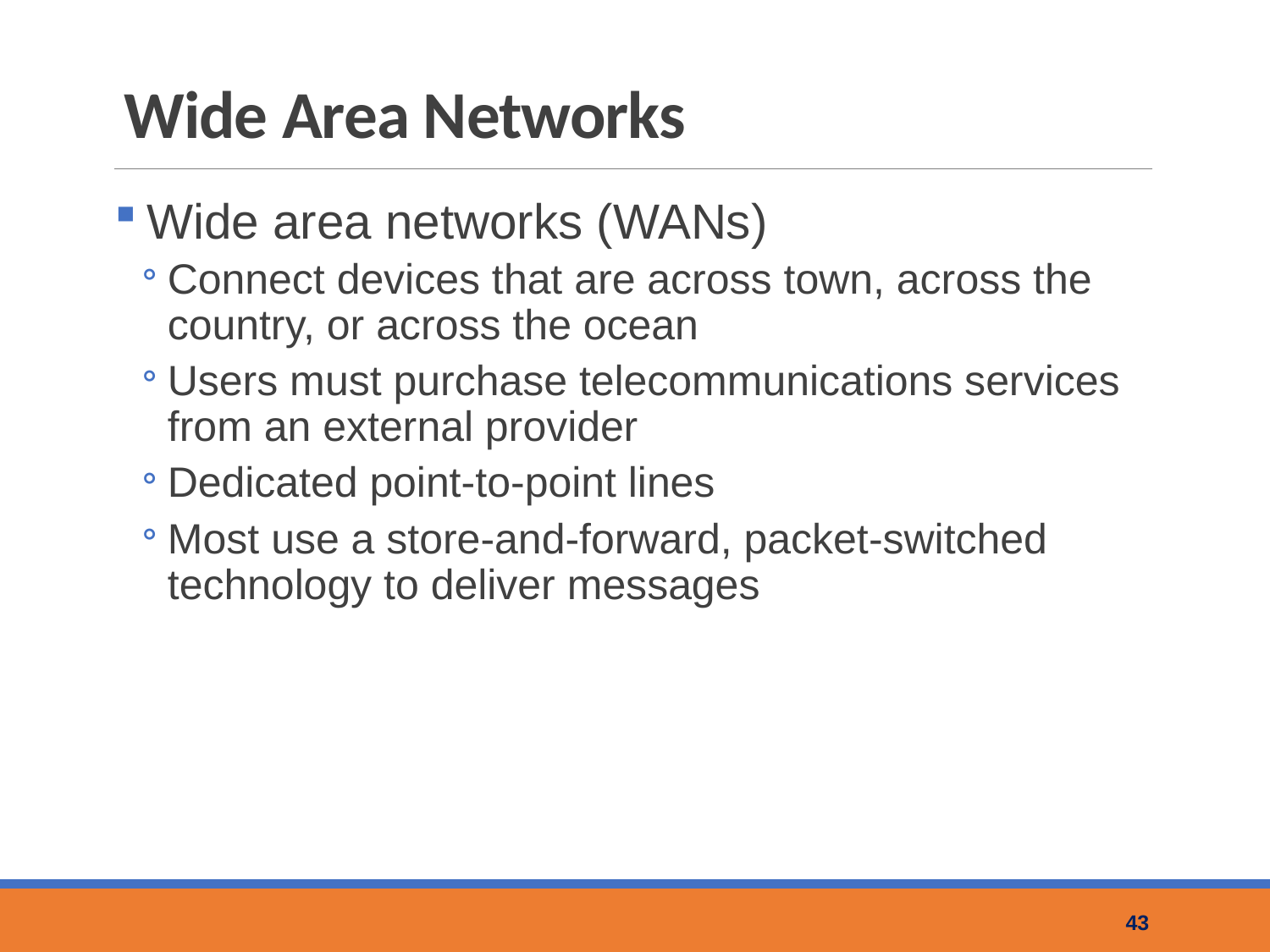

# Wide Area Networks
Wide area networks (WANs)
Connect devices that are across town, across the country, or across the ocean
Users must purchase telecommunications services from an external provider
Dedicated point-to-point lines
Most use a store-and-forward, packet-switched technology to deliver messages
43